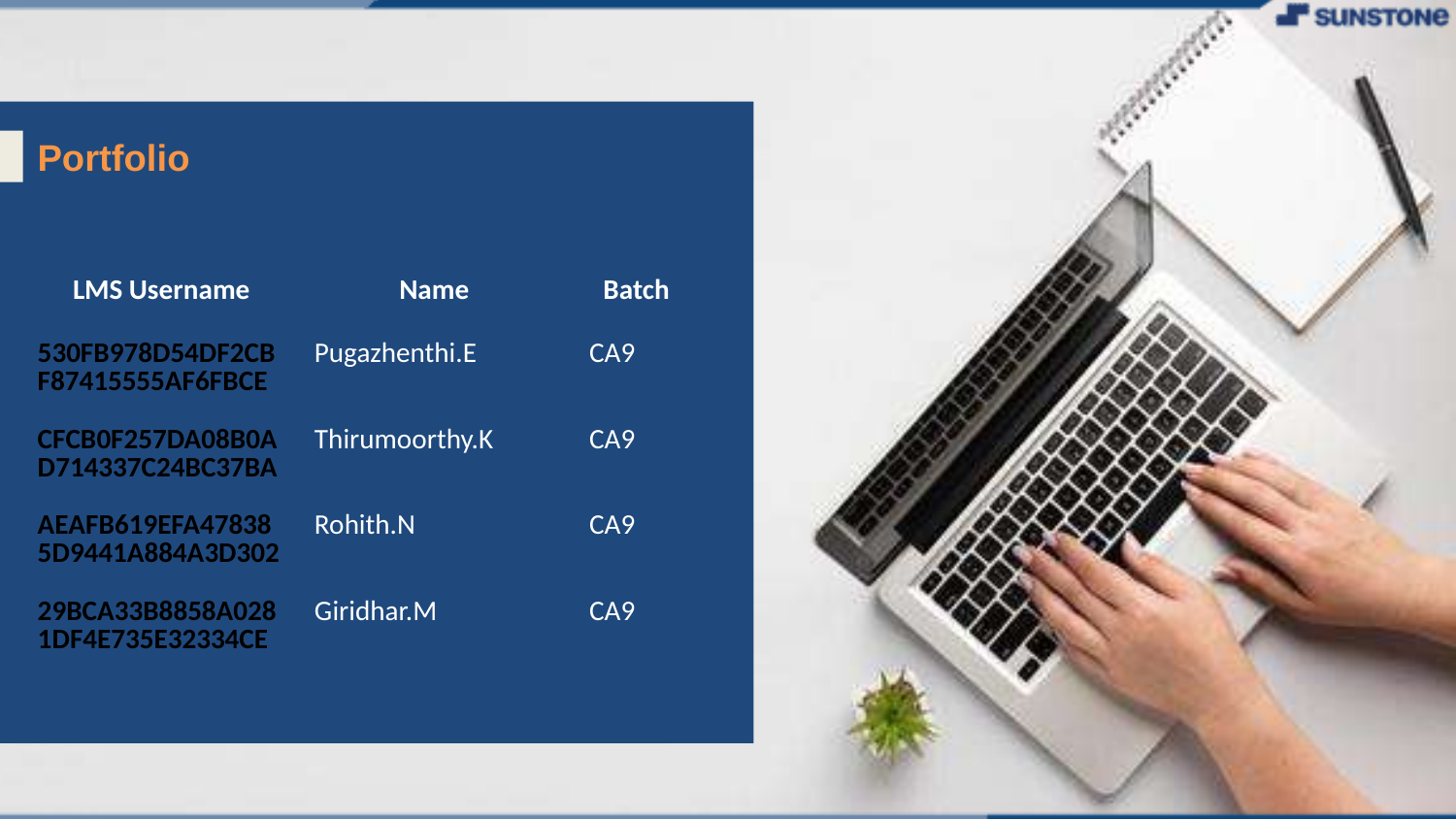

# Portfolio
| LMS Username | Name | Batch |
| --- | --- | --- |
| 530FB978D54DF2CBF87415555AF6FBCE | Pugazhenthi.E | CA9 |
| CFCB0F257DA08B0AD714337C24BC37BA | Thirumoorthy.K | CA9 |
| AEAFB619EFA478385D9441A884A3D302 | Rohith.N | CA9 |
| 29BCA33B8858A0281DF4E735E32334CE | Giridhar.M | CA9 |